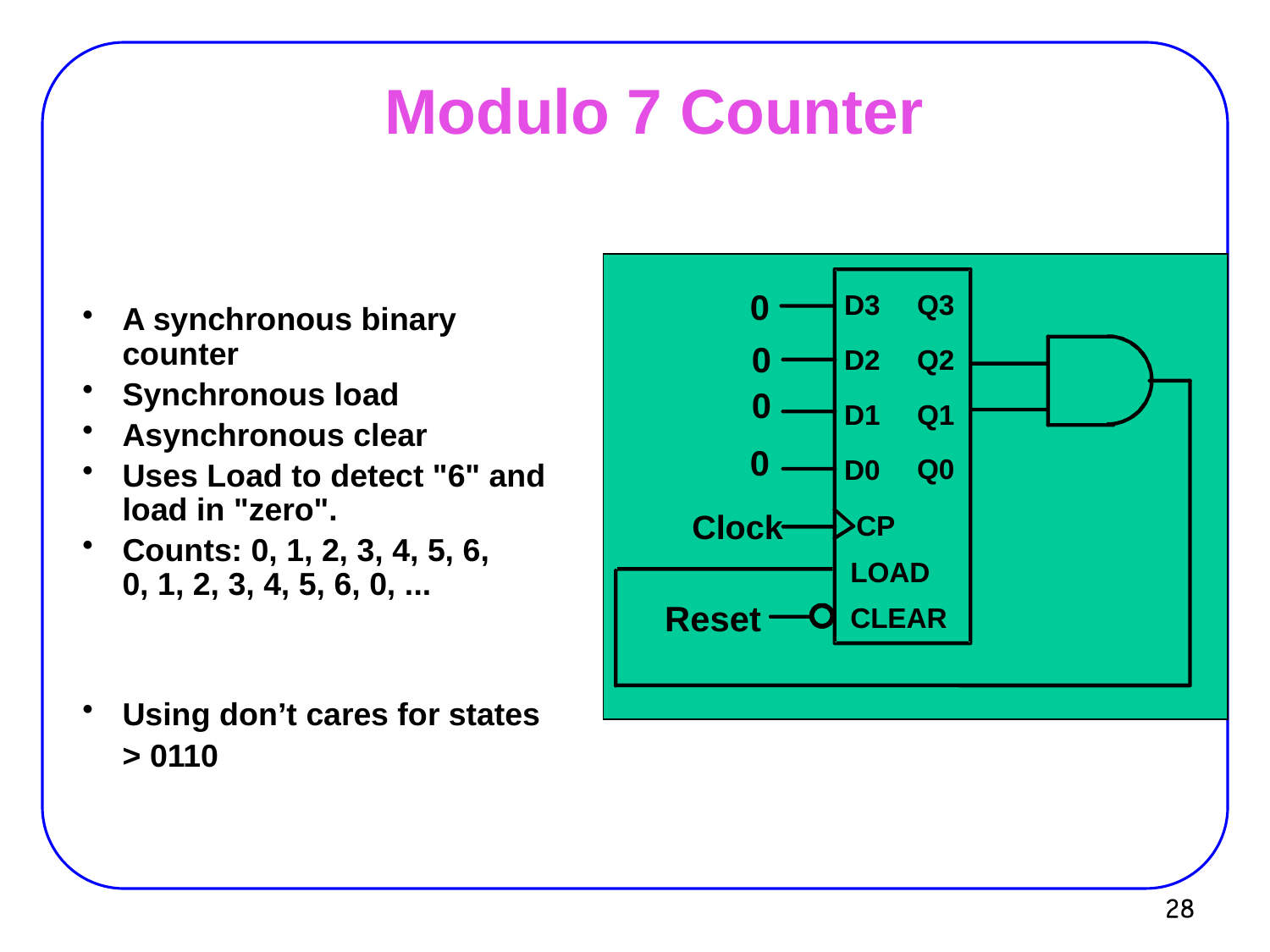

# Modulo 7 Counter

0
Q3
D3

0
Q2
D2

0
Q1
D1

0
Q0
D0

Clock

CP

LOAD

Reset
CLEAR

A synchronous binary
counter
Synchronous load
Asynchronous clear
Uses Load to detect "6" and
load in "zero".
Counts: 0, 1, 2, 3, 4, 5, 6,
0, 1, 2, 3, 4, 5, 6, 0, ...

Using don’t cares for states
> 0110
 28